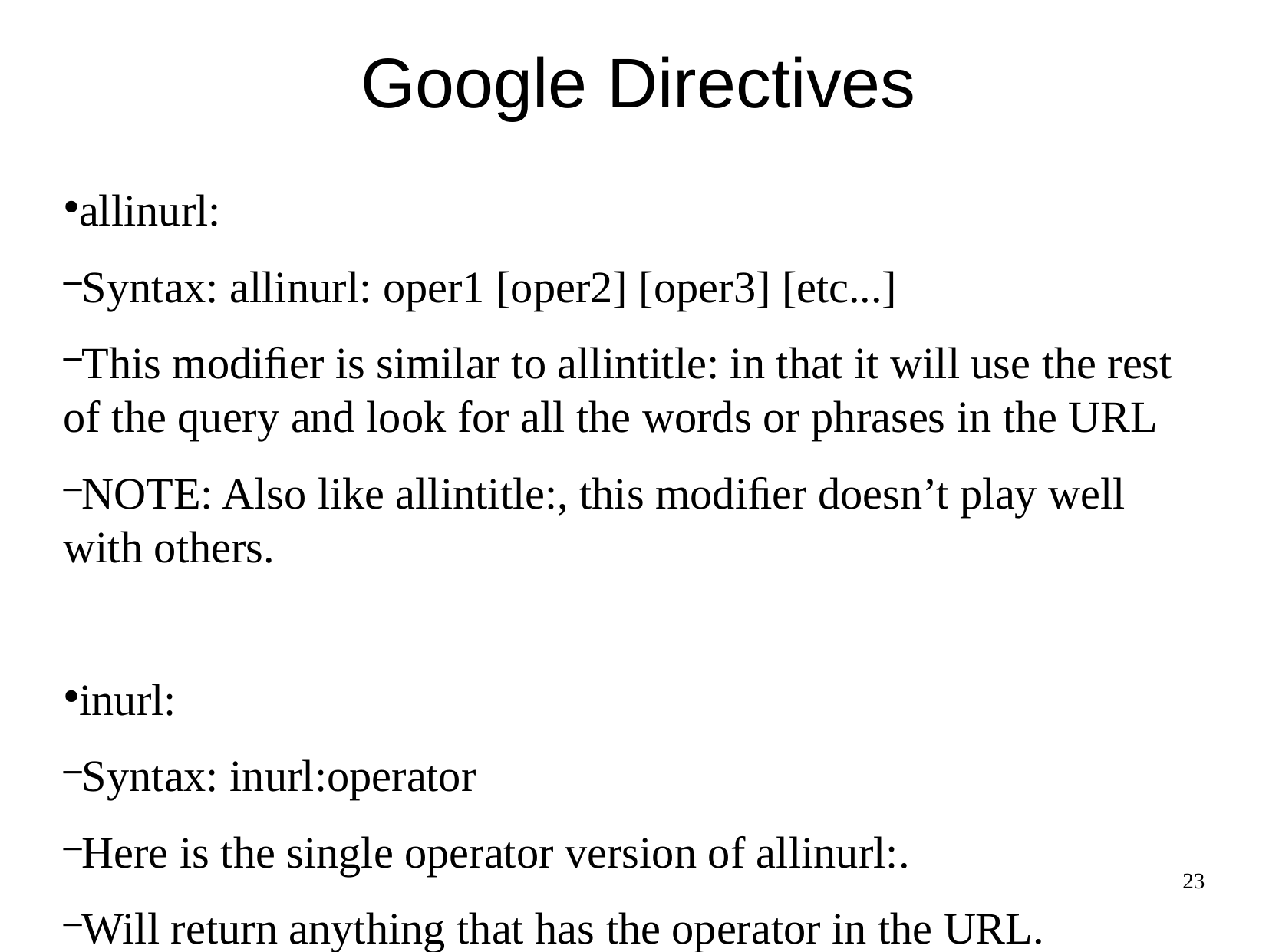

Google Directives
allinurl:
Syntax: allinurl: oper1 [oper2] [oper3] [etc...]
This modiﬁer is similar to allintitle: in that it will use the rest of the query and look for all the words or phrases in the URL
NOTE: Also like allintitle:, this modiﬁer doesn’t play well with others.

inurl:
Syntax: inurl:operator
Here is the single operator version of allinurl:.
Will return anything that has the operator in the URL.
23